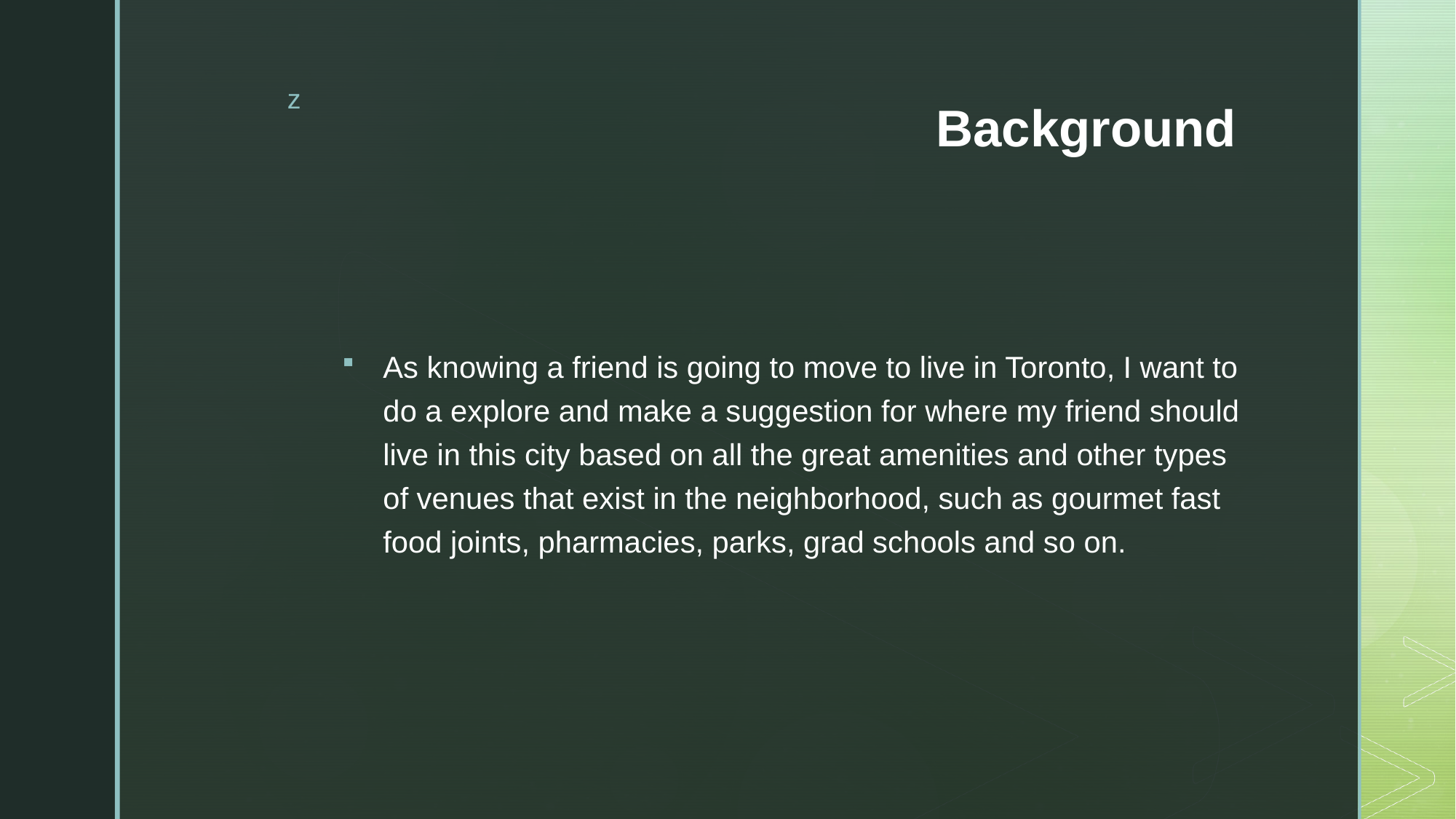

# Background
As knowing a friend is going to move to live in Toronto, I want to do a explore and make a suggestion for where my friend should live in this city based on all the great amenities and other types of venues that exist in the neighborhood, such as gourmet fast food joints, pharmacies, parks, grad schools and so on.